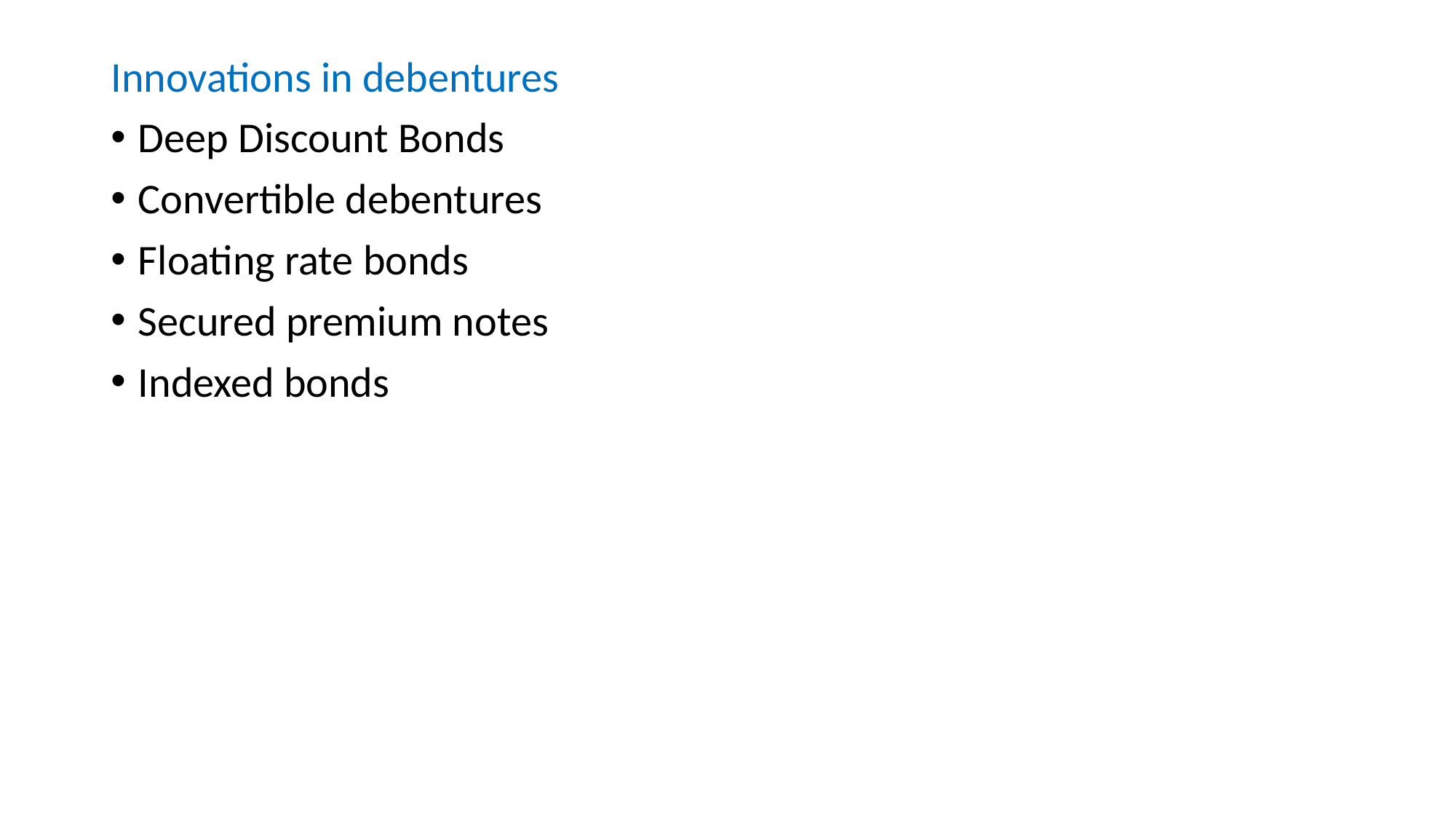

Innovations in debentures
Deep Discount Bonds
Convertible debentures
Floating rate bonds
Secured premium notes
Indexed bonds